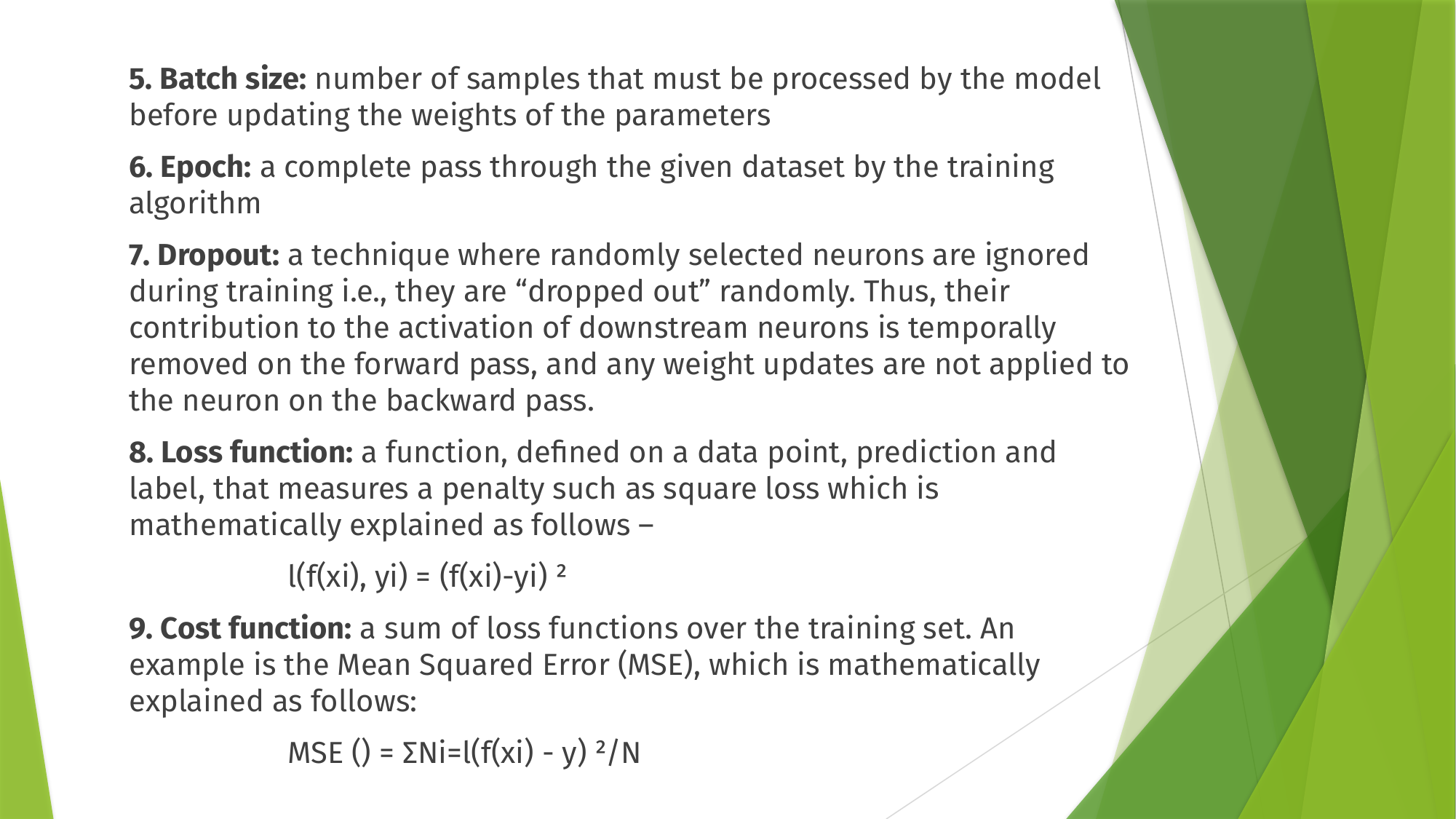

5. Batch size: number of samples that must be processed by the model before updating the weights of the parameters
6. Epoch: a complete pass through the given dataset by the training algorithm
7. Dropout: a technique where randomly selected neurons are ignored during training i.e., they are “dropped out” randomly. Thus, their contribution to the activation of downstream neurons is temporally removed on the forward pass, and any weight updates are not applied to the neuron on the backward pass.
8. Loss function: a function, defined on a data point, prediction and label, that measures a penalty such as square loss which is mathematically explained as follows –
                  l(f(xi), yi) = (f(xi)-yi) ²
9. Cost function: a sum of loss functions over the training set. An example is the Mean Squared Error (MSE), which is mathematically explained as follows:
                  MSE () = ΣNi=l(f(xi) - y) ²/N